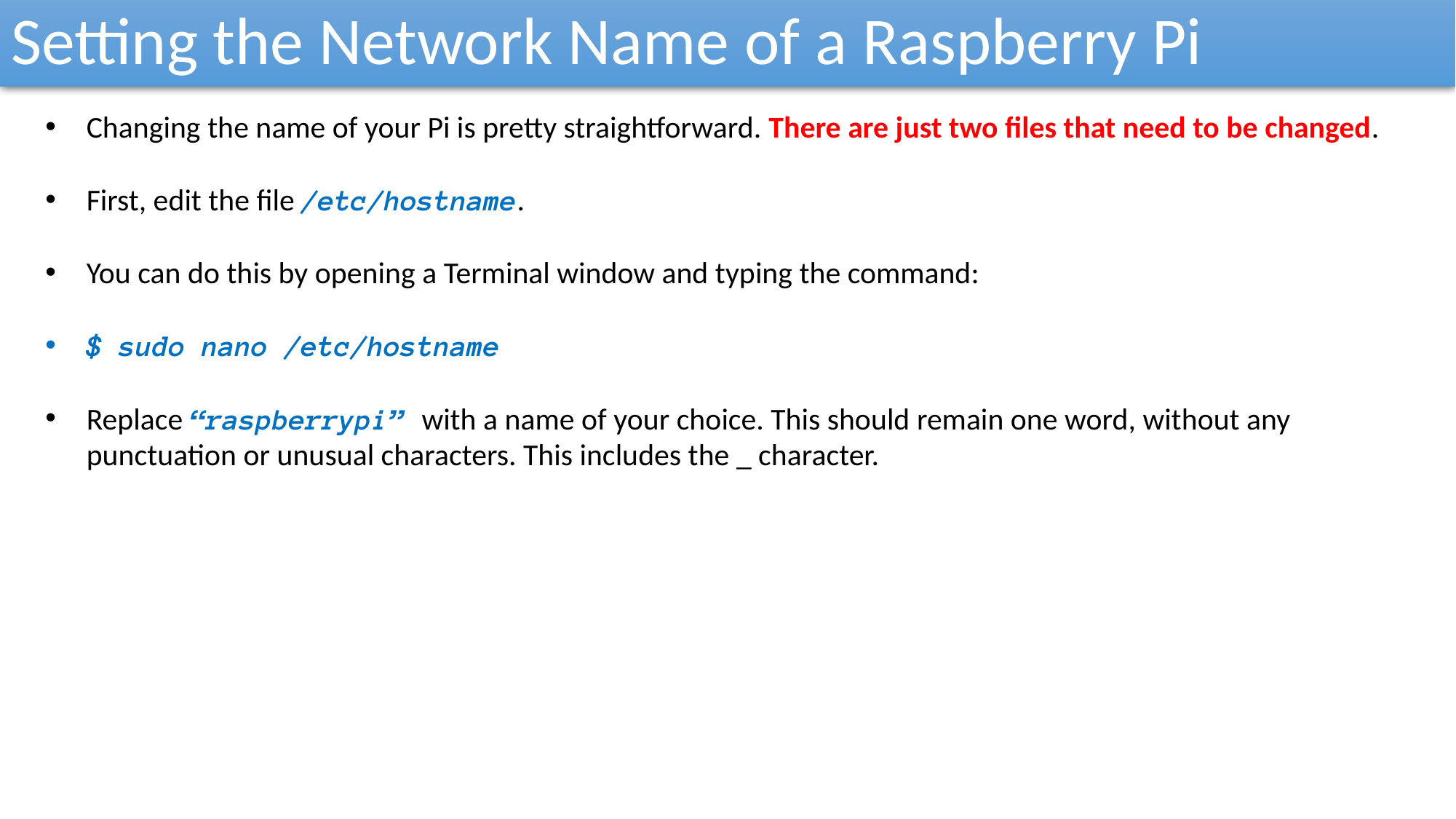

Setting the Network Name of a Raspberry Pi
Changing the name of your Pi is pretty straightforward. There are just two files that need to be changed.

First, edit the file /etc/hostname.

You can do this by opening a Terminal window and typing the command:

$ sudo nano /etc/hostname

Replace “raspberrypi” with a name of your choice. This should remain one word, without any punctuation or unusual characters. This includes the _ character.